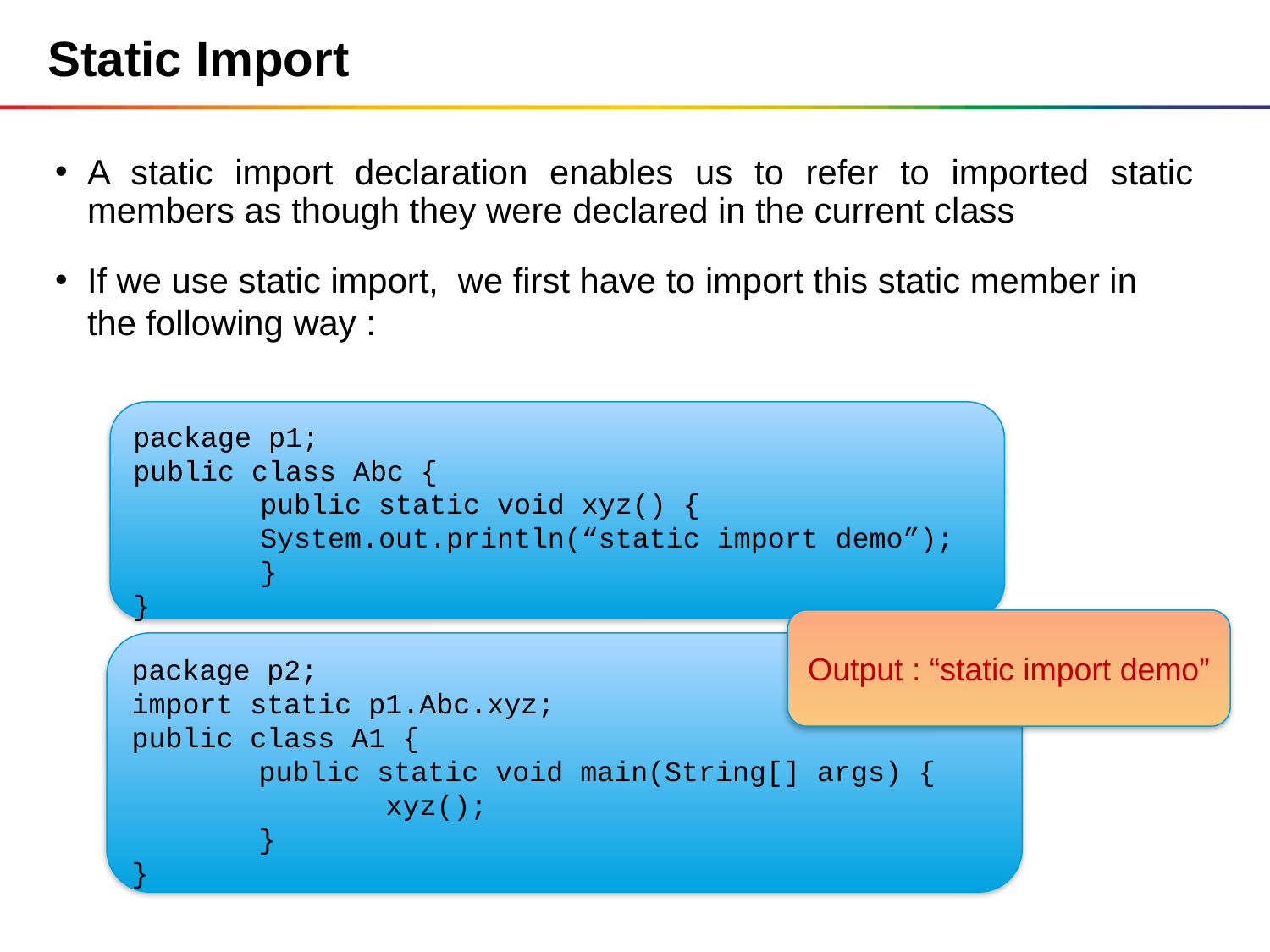

Static Import
A static import declaration enables us to refer to imported static members as though they were declared in the current class

If we use static import,  we first have to import this static member in the following way :

package p1;
public class Abc {
	public static void xyz() {
	System.out.println(“static import demo”);
	}
}

Output : “static import demo”
package p2;
import static p1.Abc.xyz;
public class A1 {
	public static void main(String[] args) {
		xyz();
	}
}